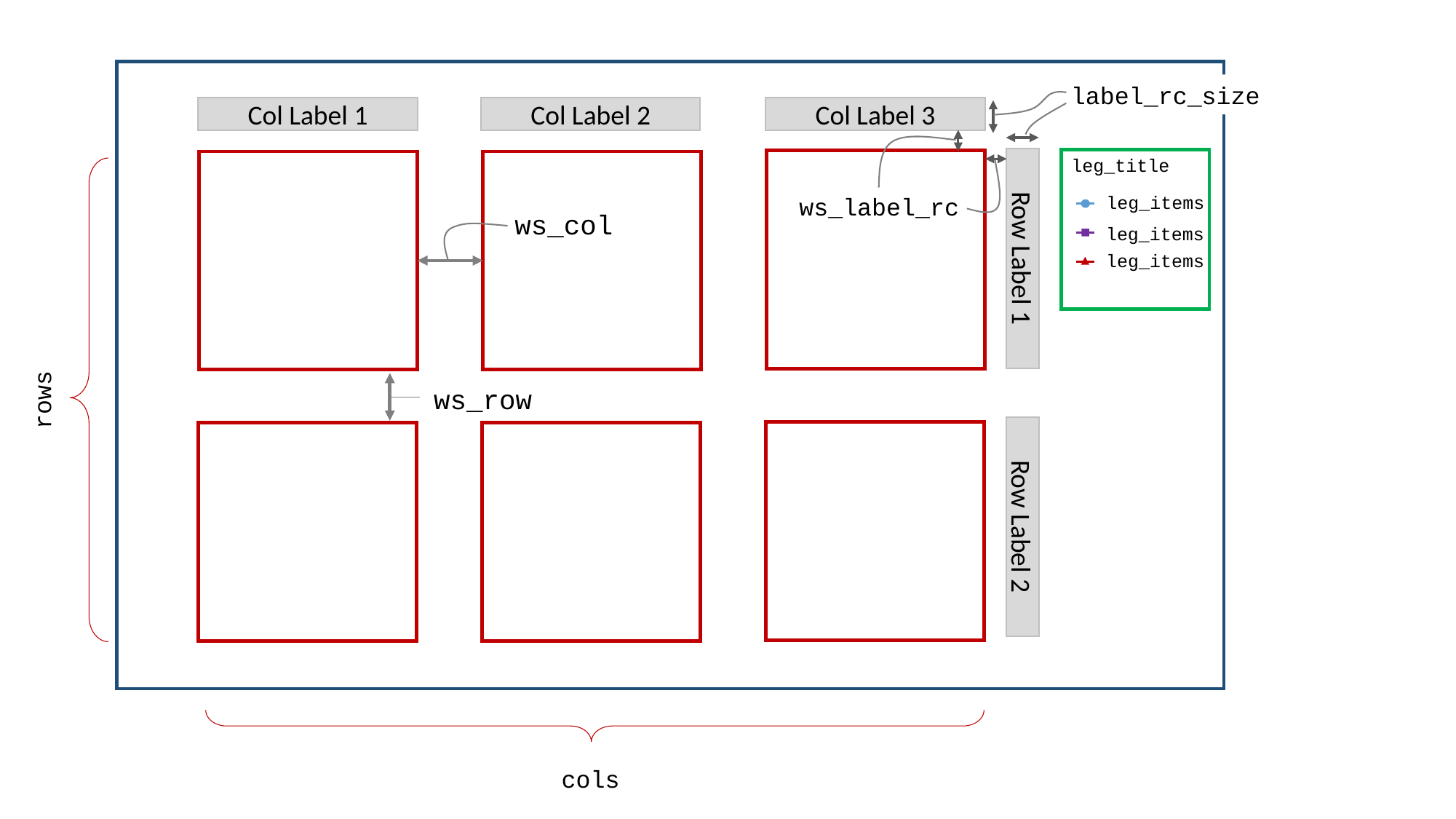

label_rc_size

Col Label 3
Col Label 2
Col Label 1

leg_title

leg_items
ws_label_rc

ws_col
leg_items

Row Label 1
leg_items

ws_row
rows

Row Label 2
cols